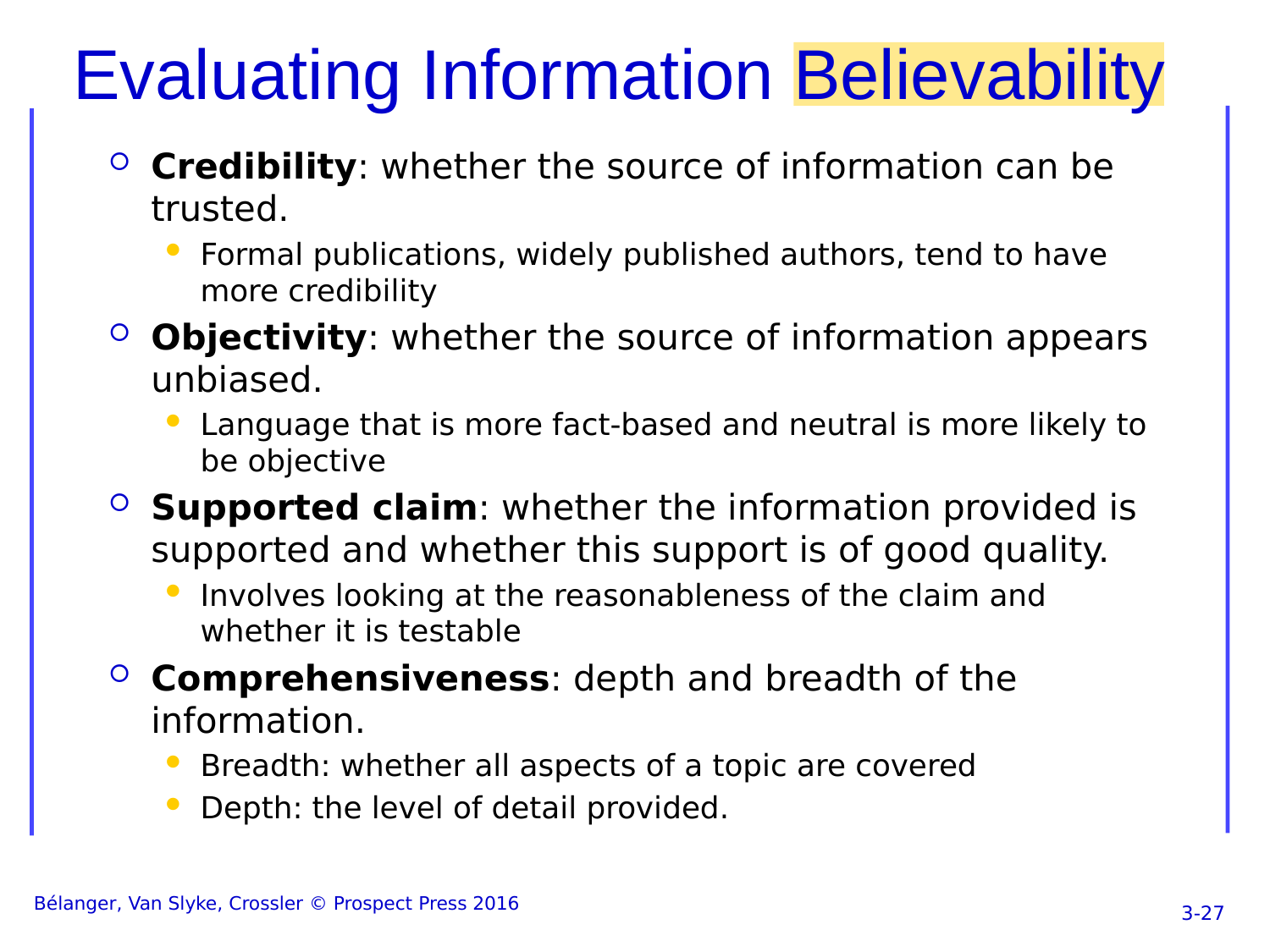

# Evaluating Information Believability

Credibility: whether the source of information can be trusted.
Formal publications, widely published authors, tend to have more credibility
Objectivity: whether the source of information appears unbiased.
Language that is more fact-based and neutral is more likely to be objective
Supported claim: whether the information provided is supported and whether this support is of good quality.
Involves looking at the reasonableness of the claim and whether it is testable
Comprehensiveness: depth and breadth of the information.
Breadth: whether all aspects of a topic are covered
Depth: the level of detail provided.

Bélanger, Van Slyke, Crossler © Prospect Press 2016
3-27